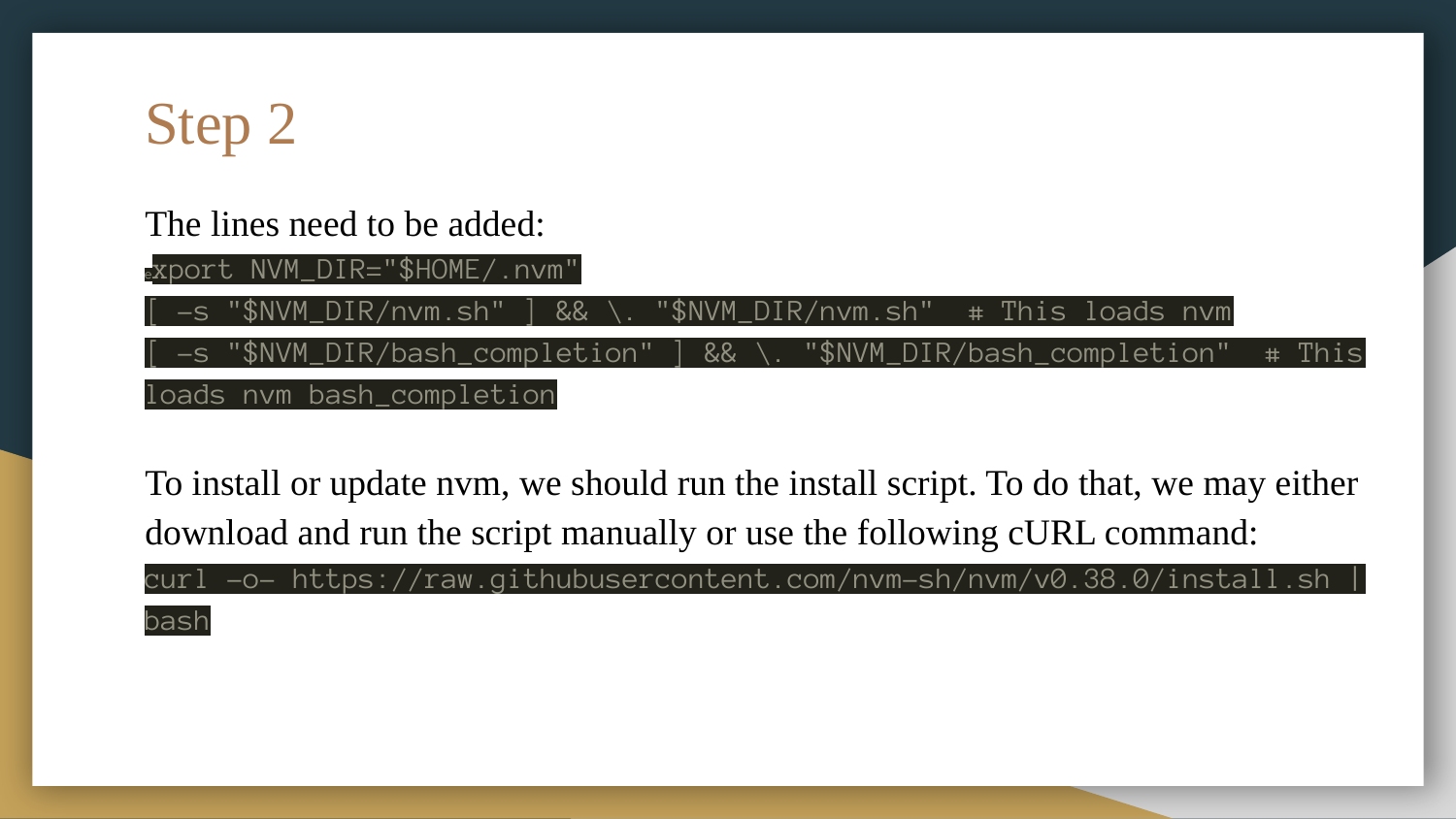

# Step 2
The lines need to be added:
export NVM_DIR="$HOME/.nvm"
[ -s "$NVM_DIR/nvm.sh" ] && \. "$NVM_DIR/nvm.sh"  # This loads nvm
[ -s "$NVM_DIR/bash_completion" ] && \. "$NVM_DIR/bash_completion"  # This loads nvm bash_completion

To install or update nvm, we should run the install script. To do that, we may either download and run the script manually or use the following cURL command:
curl -o- https://raw.githubusercontent.com/nvm-sh/nvm/v0.38.0/install.sh | bash